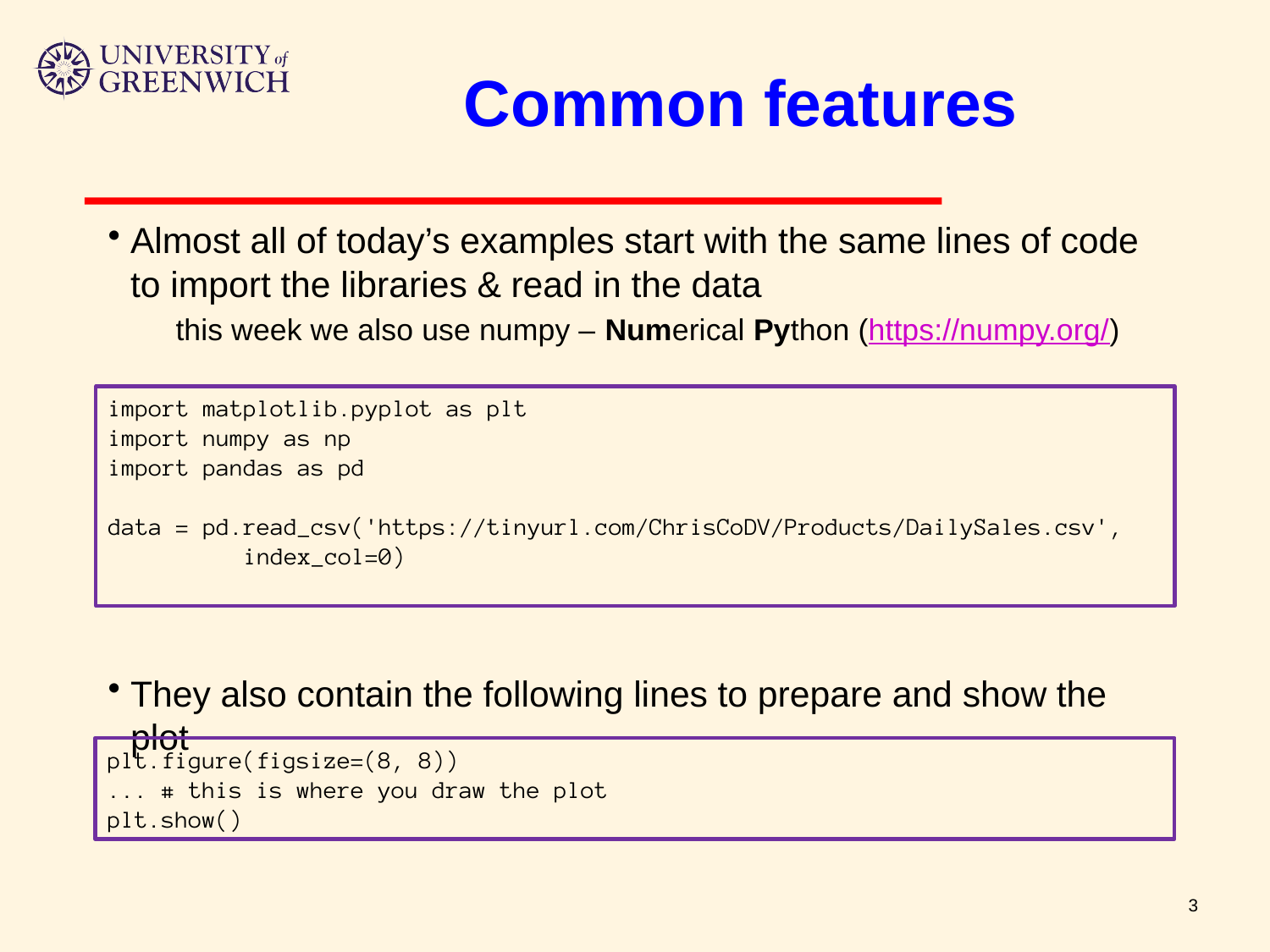

# Common features
Almost all of today’s examples start with the same lines of code to import the libraries & read in the data
this week we also use numpy – Numerical Python (https://numpy.org/)

They also contain the following lines to prepare and show the plot

import matplotlib.pyplot as plt
import numpy as np
import pandas as pd

data = pd.read_csv('https://tinyurl.com/ChrisCoDV/Products/DailySales.csv',
          index_col=0)

plt.figure(figsize=(8, 8))
... # this is where you draw the plot
plt.show()
3